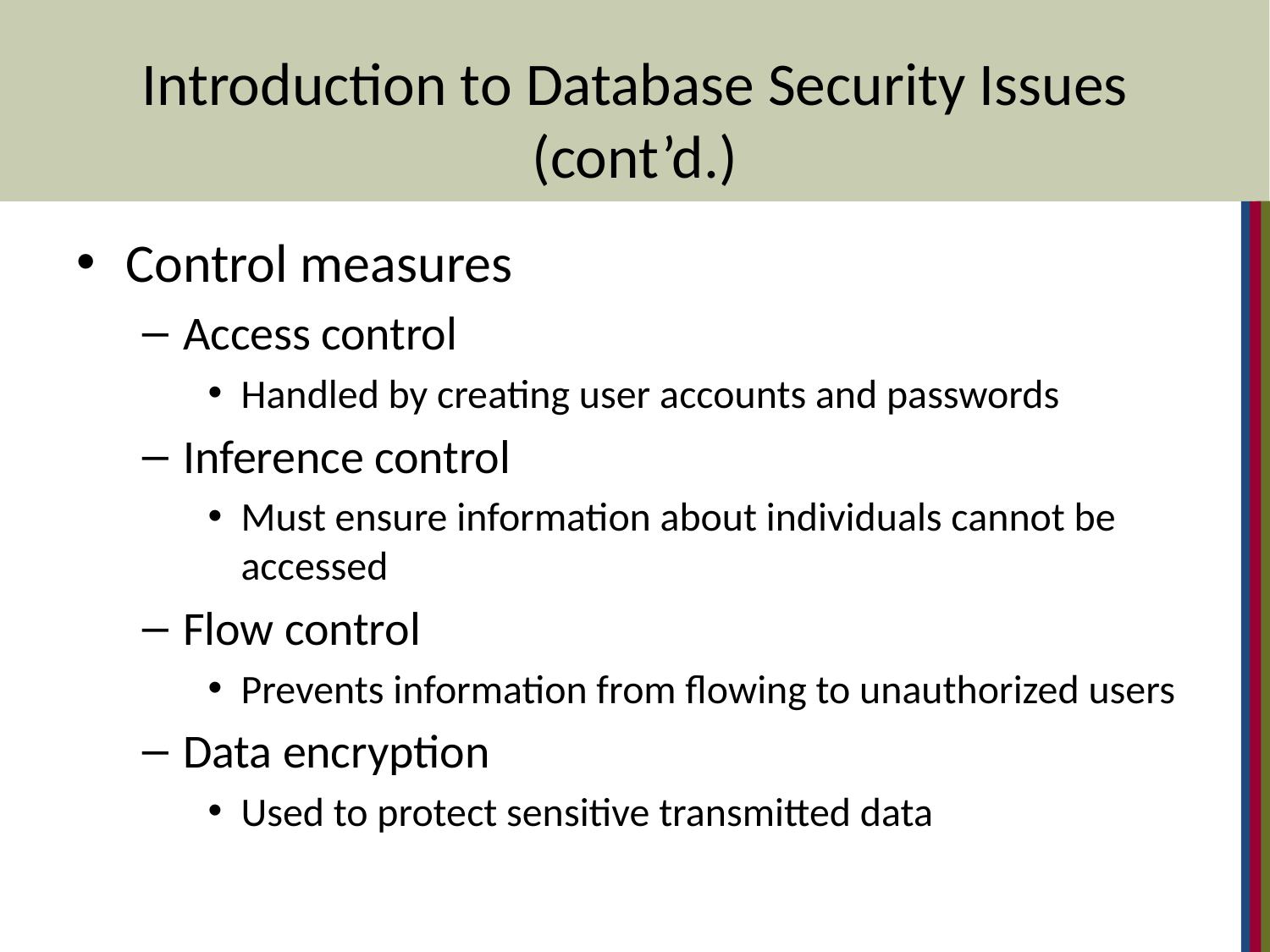

# Introduction to Database Security Issues (cont’d.)
Control measures
Access control
Handled by creating user accounts and passwords
Inference control
Must ensure information about individuals cannot be accessed
Flow control
Prevents information from flowing to unauthorized users
Data encryption
Used to protect sensitive transmitted data